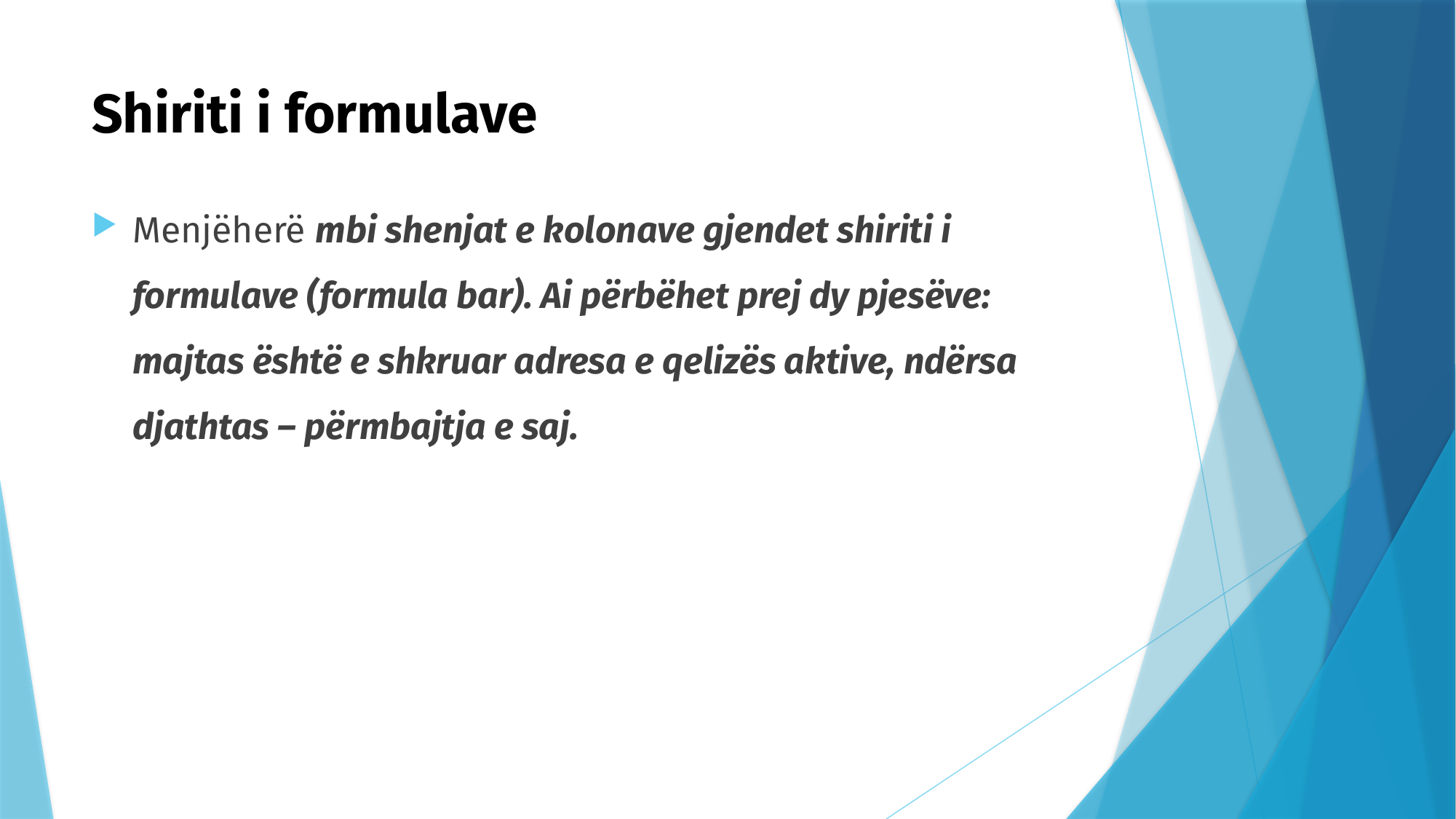

# Shiriti i formulave
Menjëherë mbi shenjat e kolonave gjendet shiriti i formulave (formula bar). Ai përbëhet prej dy pjesëve: majtas është e shkruar adresa e qelizës aktive, ndërsa djathtas – përmbajtja e saj.